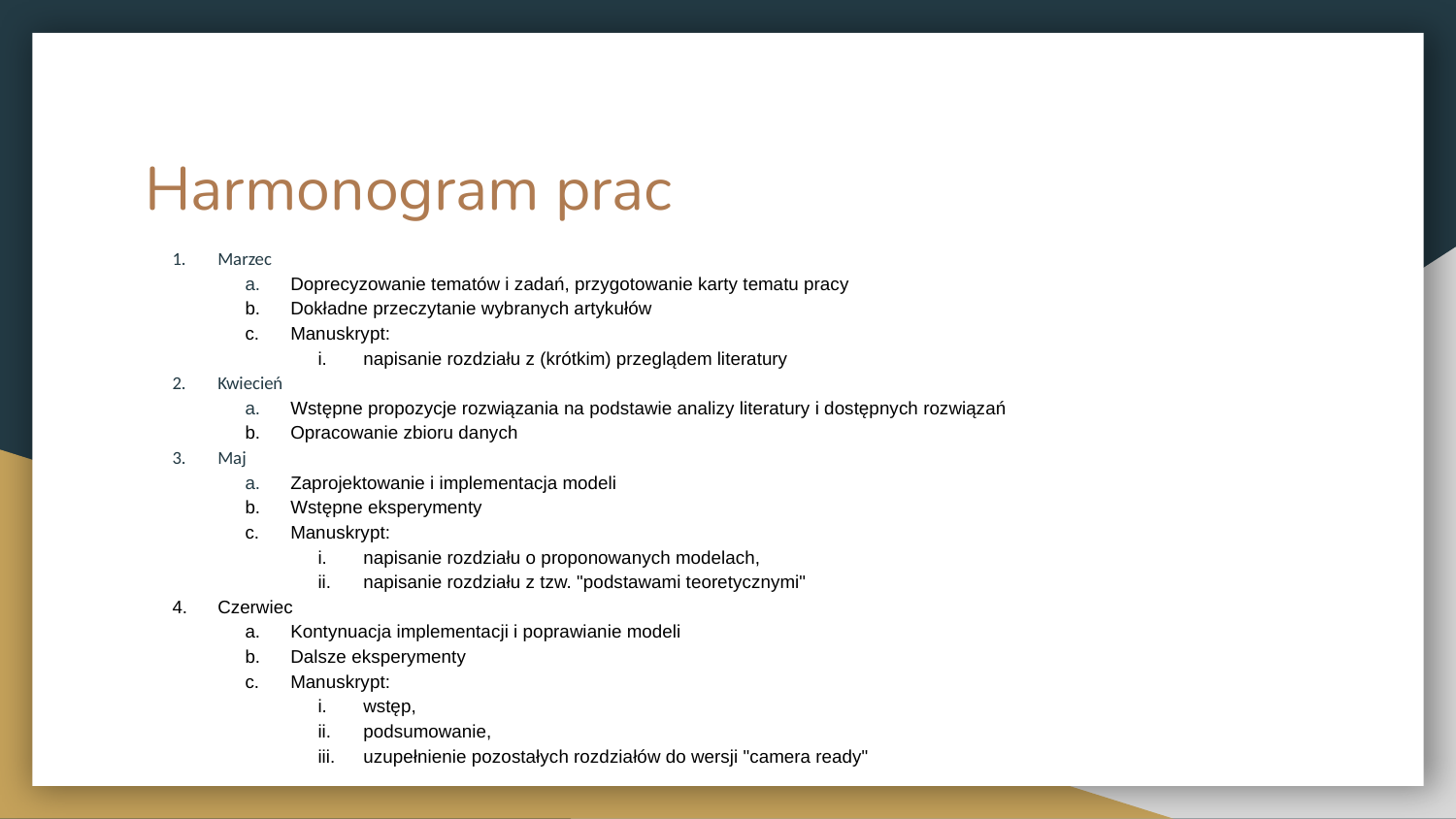

# Harmonogram prac
Marzec
Doprecyzowanie tematów i zadań, przygotowanie karty tematu pracy
Dokładne przeczytanie wybranych artykułów
Manuskrypt:
napisanie rozdziału z (krótkim) przeglądem literatury
Kwiecień
Wstępne propozycje rozwiązania na podstawie analizy literatury i dostępnych rozwiązań
Opracowanie zbioru danych
Maj
Zaprojektowanie i implementacja modeli
Wstępne eksperymenty
Manuskrypt:
napisanie rozdziału o proponowanych modelach,
napisanie rozdziału z tzw. "podstawami teoretycznymi"
Czerwiec
Kontynuacja implementacji i poprawianie modeli
Dalsze eksperymenty
Manuskrypt:
wstęp,
podsumowanie,
uzupełnienie pozostałych rozdziałów do wersji "camera ready"